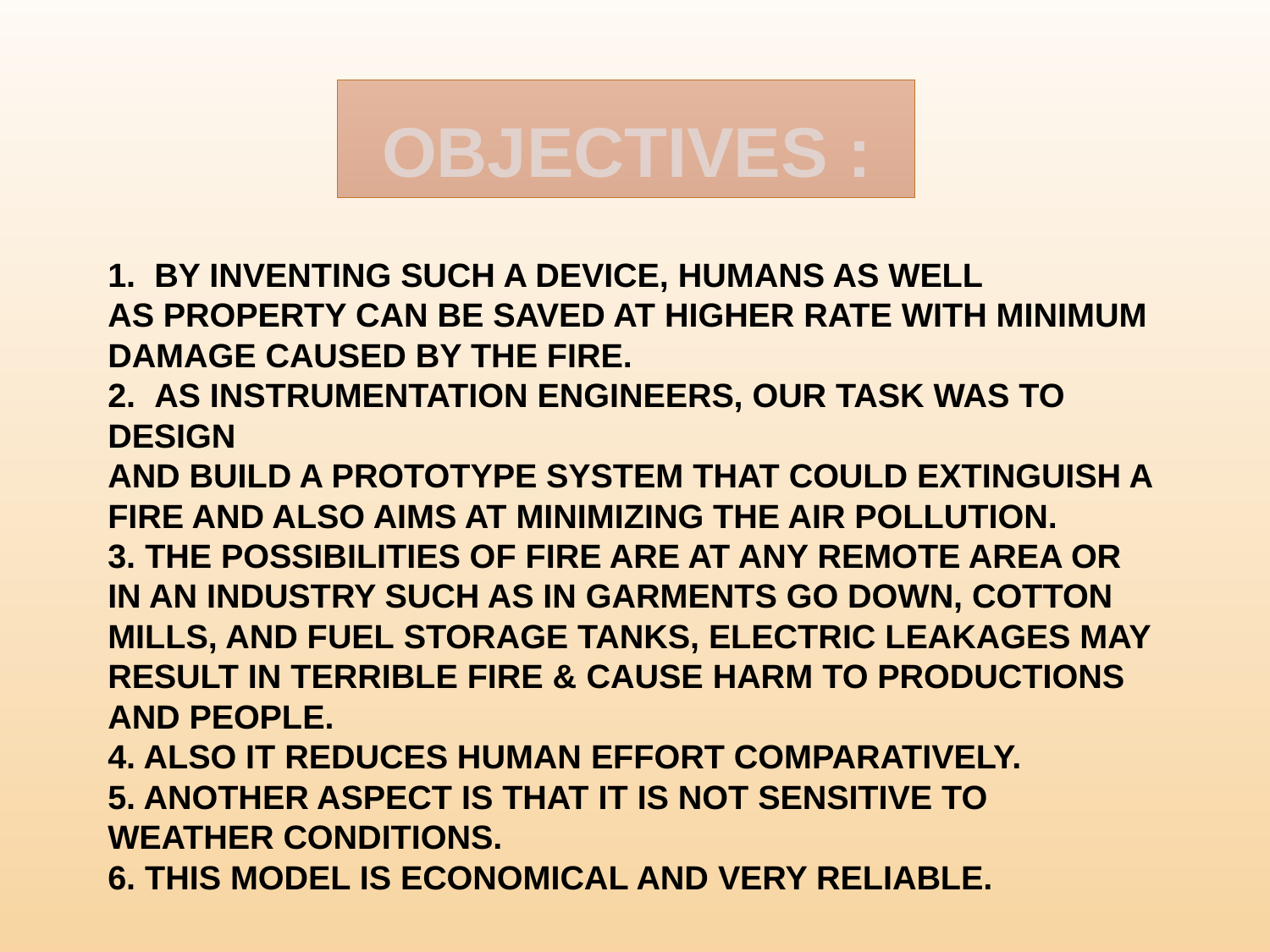

OBJECTIVES :
1.  By inventing such a device, humans as well as property can be saved at higher rate with minimum damage caused by the fire.
2.  As instrumentation engineers, our task was to design 
and build a prototype system that could extinguish a fire and also aims at minimizing the air pollution.
3. The possibilities of fire are at any remote area or in an industry such as in garments go down, cotton mills, and fuel storage tanks, electric leakages may result in terrible fire & CAUSE harm TO PRODUCTIONS AND PEOPLE.
4. ALSO IT REDUCES HUMAN EFFORT COMPARATIVELY.
5. ANOTHER ASPECT IS THAT IT IS NOT SENSITIVE TO WEATHER CONDITIONS.
6. THIS MODEL IS ECONOMICAL AND VERY RELIABLE.